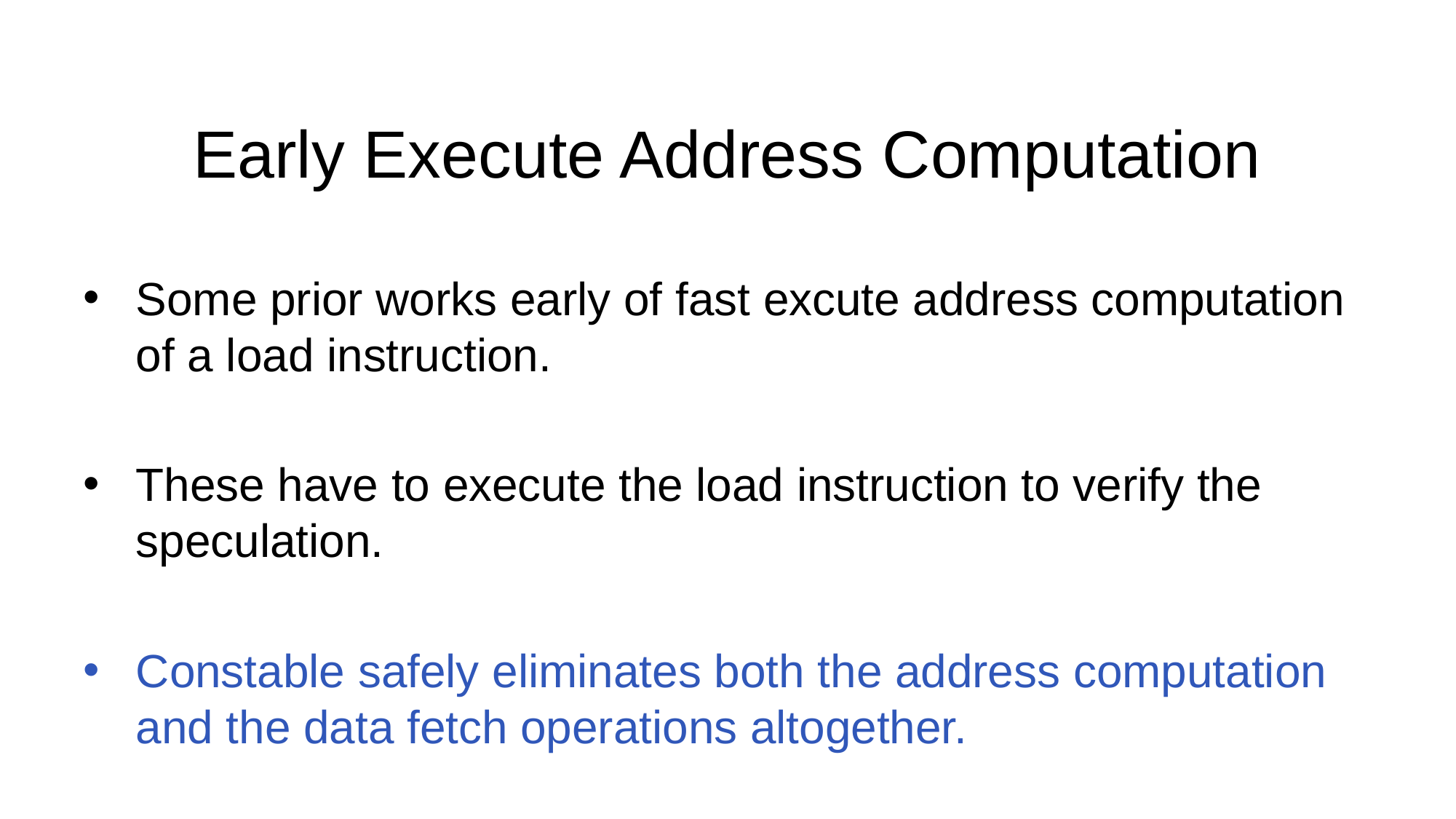

# Early Execute Address Computation
Some prior works early of fast excute address computation of a load instruction.

These have to execute the load instruction to verify the speculation.

Constable safely eliminates both the address computation and the data fetch operations altogether.